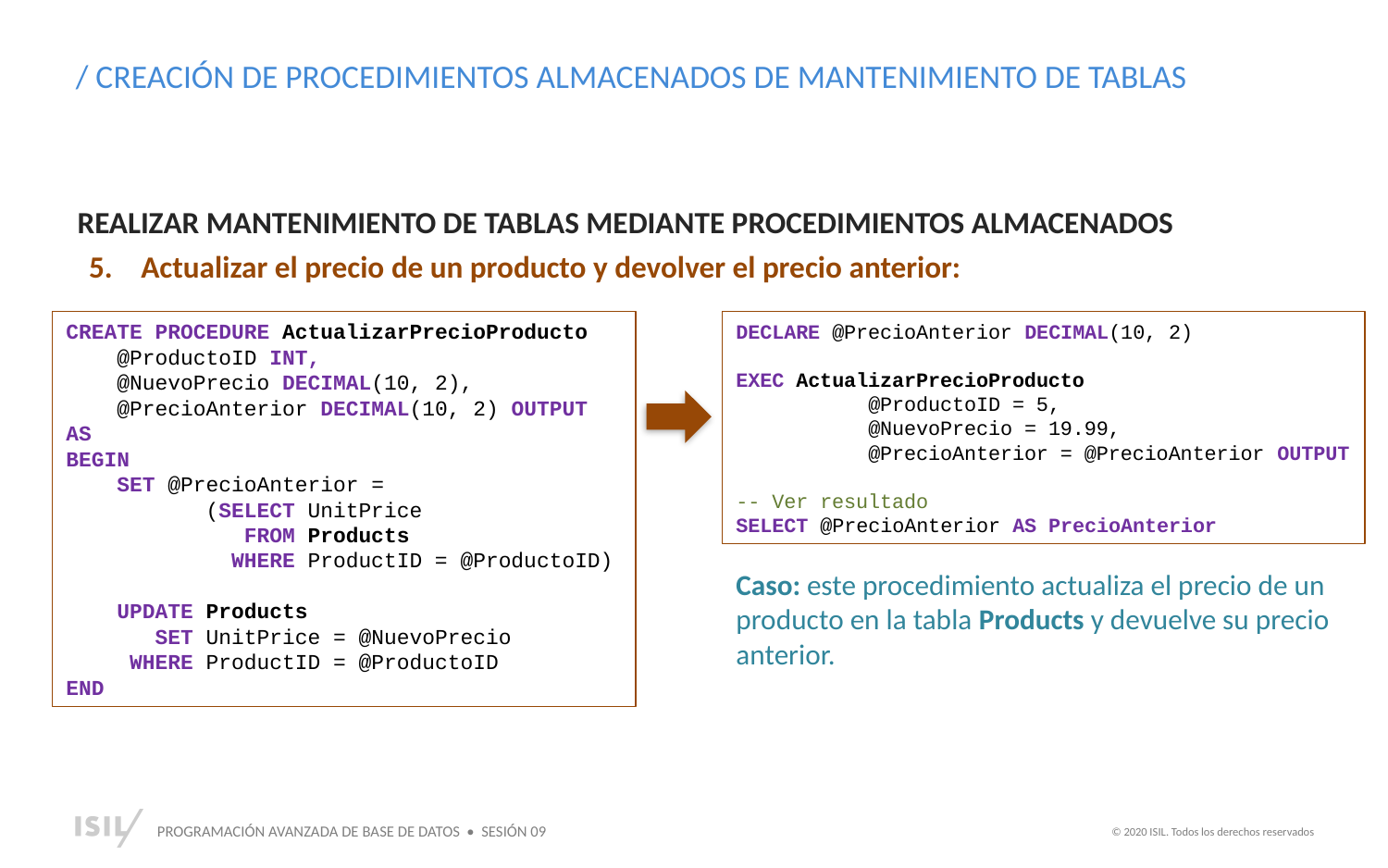

/ CREACIÓN DE PROCEDIMIENTOS ALMACENADOS DE MANTENIMIENTO DE TABLAS
REALIZAR MANTENIMIENTO DE TABLAS MEDIANTE PROCEDIMIENTOS ALMACENADOS
Actualizar el precio de un producto y devolver el precio anterior:
CREATE PROCEDURE ActualizarPrecioProducto
    @ProductoID INT,
    @NuevoPrecio DECIMAL(10, 2),
    @PrecioAnterior DECIMAL(10, 2) OUTPUT
AS
BEGIN
    SET @PrecioAnterior =
           (SELECT UnitPrice
              FROM Products
             WHERE ProductID = @ProductoID)

    UPDATE Products
       SET UnitPrice = @NuevoPrecio
     WHERE ProductID = @ProductoID
END
DECLARE @PrecioAnterior DECIMAL(10, 2)

EXEC ActualizarPrecioProducto
           @ProductoID = 5,
           @NuevoPrecio = 19.99,
           @PrecioAnterior = @PrecioAnterior OUTPUT

-- Ver resultado
SELECT @PrecioAnterior AS PrecioAnterior

Caso: este procedimiento actualiza el precio de un producto en la tabla Products y devuelve su precio anterior.